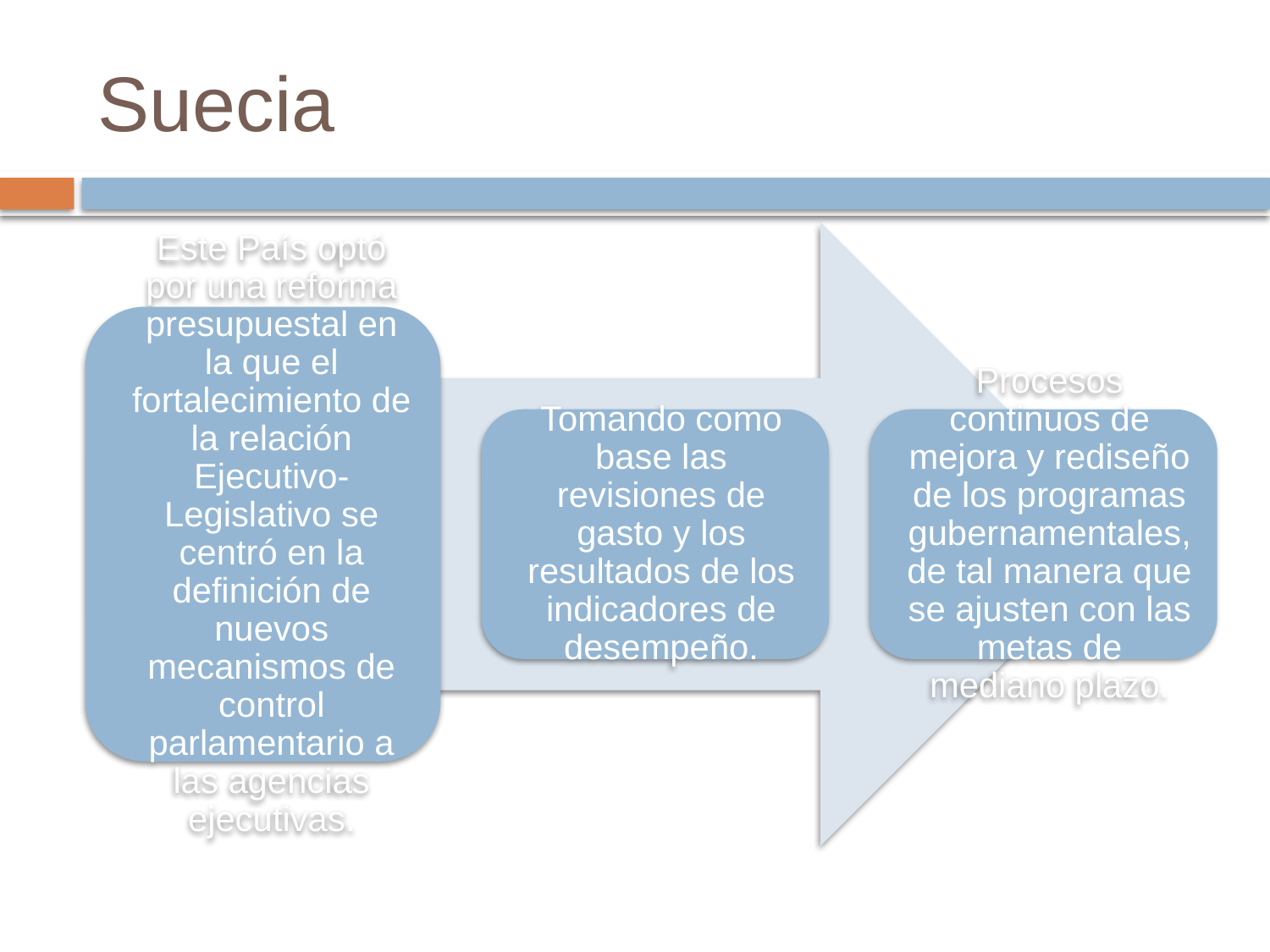

# Suecia
Este País optó por una reforma presupuestal en la que el fortalecimiento de la relación Ejecutivo-Legislativo se centró en la definición de nuevos mecanismos de control parlamentario a las agencias ejecutivas.
Tomando como base las revisiones de gasto y los resultados de los indicadores de desempeño.
Procesos continuos de mejora y rediseño de los programas gubernamentales, de tal manera que se ajusten con las metas de mediano plazo.